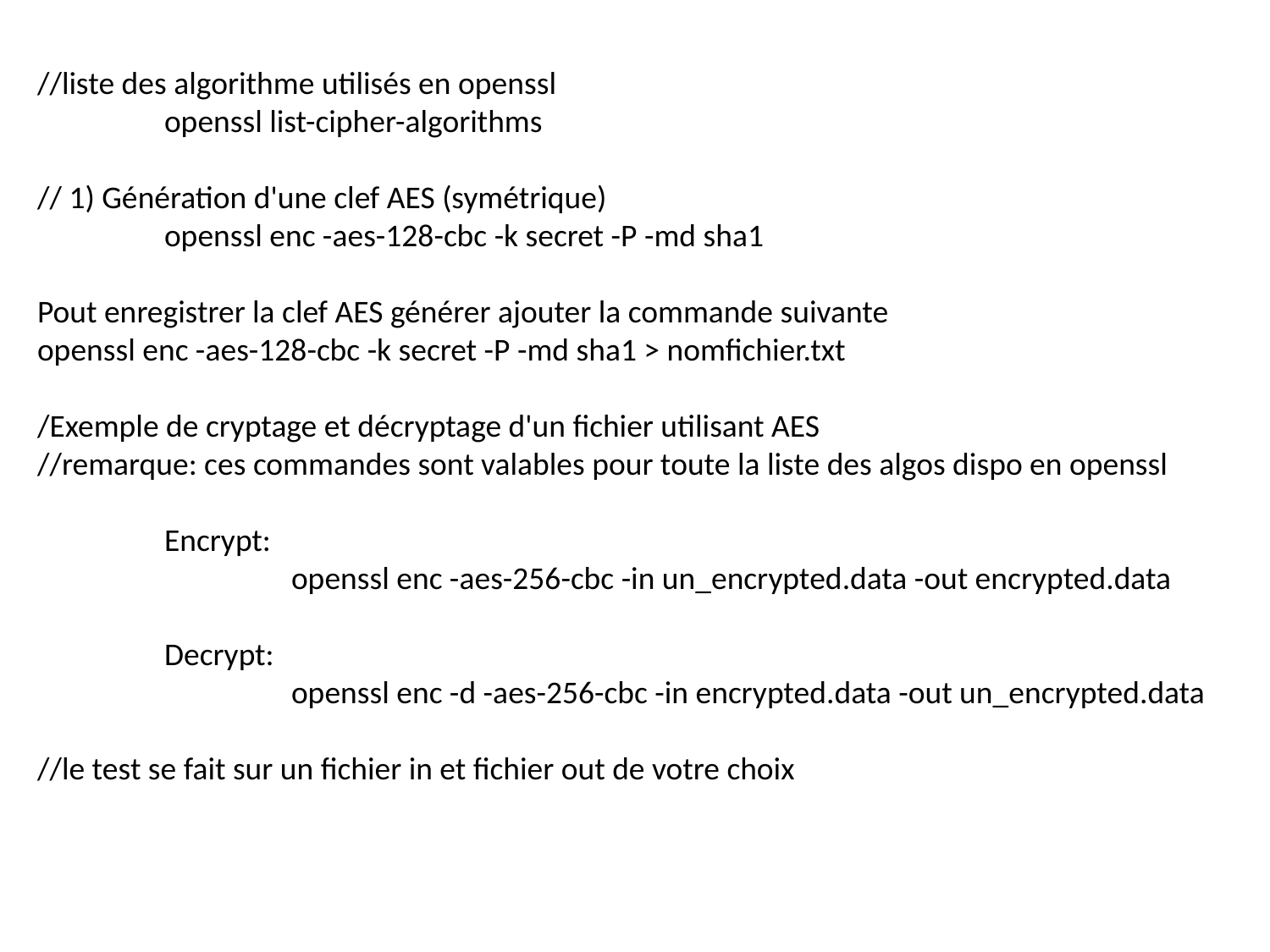

//liste des algorithme utilisés en openssl
	openssl list-cipher-algorithms

// 1) Génération d'une clef AES (symétrique)
	openssl enc -aes-128-cbc -k secret -P -md sha1

Pout enregistrer la clef AES générer ajouter la commande suivante
openssl enc -aes-128-cbc -k secret -P -md sha1 > nomfichier.txt

/Exemple de cryptage et décryptage d'un fichier utilisant AES
//remarque: ces commandes sont valables pour toute la liste des algos dispo en openssl

	Encrypt:
		openssl enc -aes-256-cbc -in un_encrypted.data -out encrypted.data

	Decrypt:
		openssl enc -d -aes-256-cbc -in encrypted.data -out un_encrypted.data

//le test se fait sur un fichier in et fichier out de votre choix